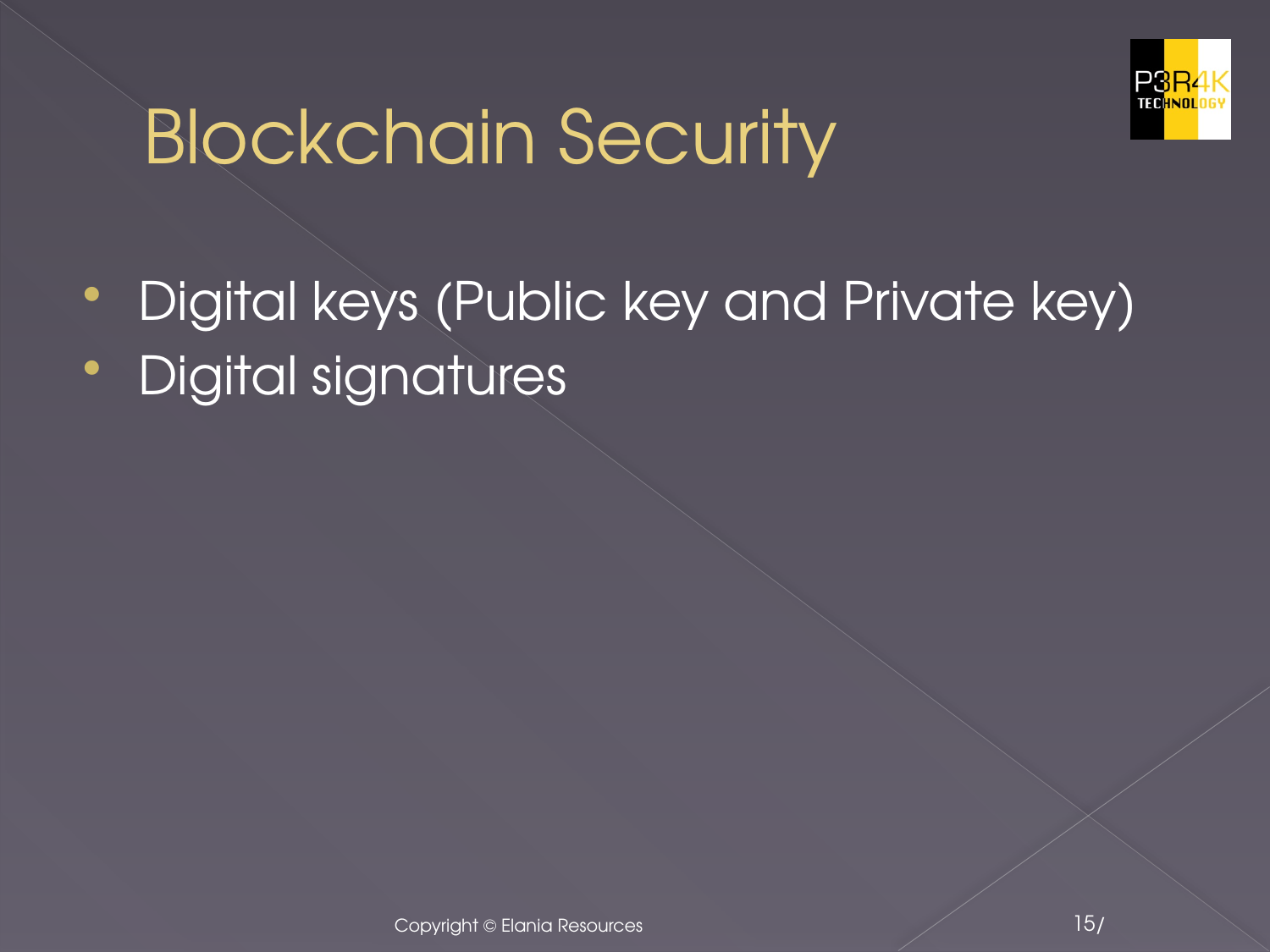

# Blockchain Security
Digital keys (Public key and Private key)
Digital signatures

Copyright © Elania Resources
15